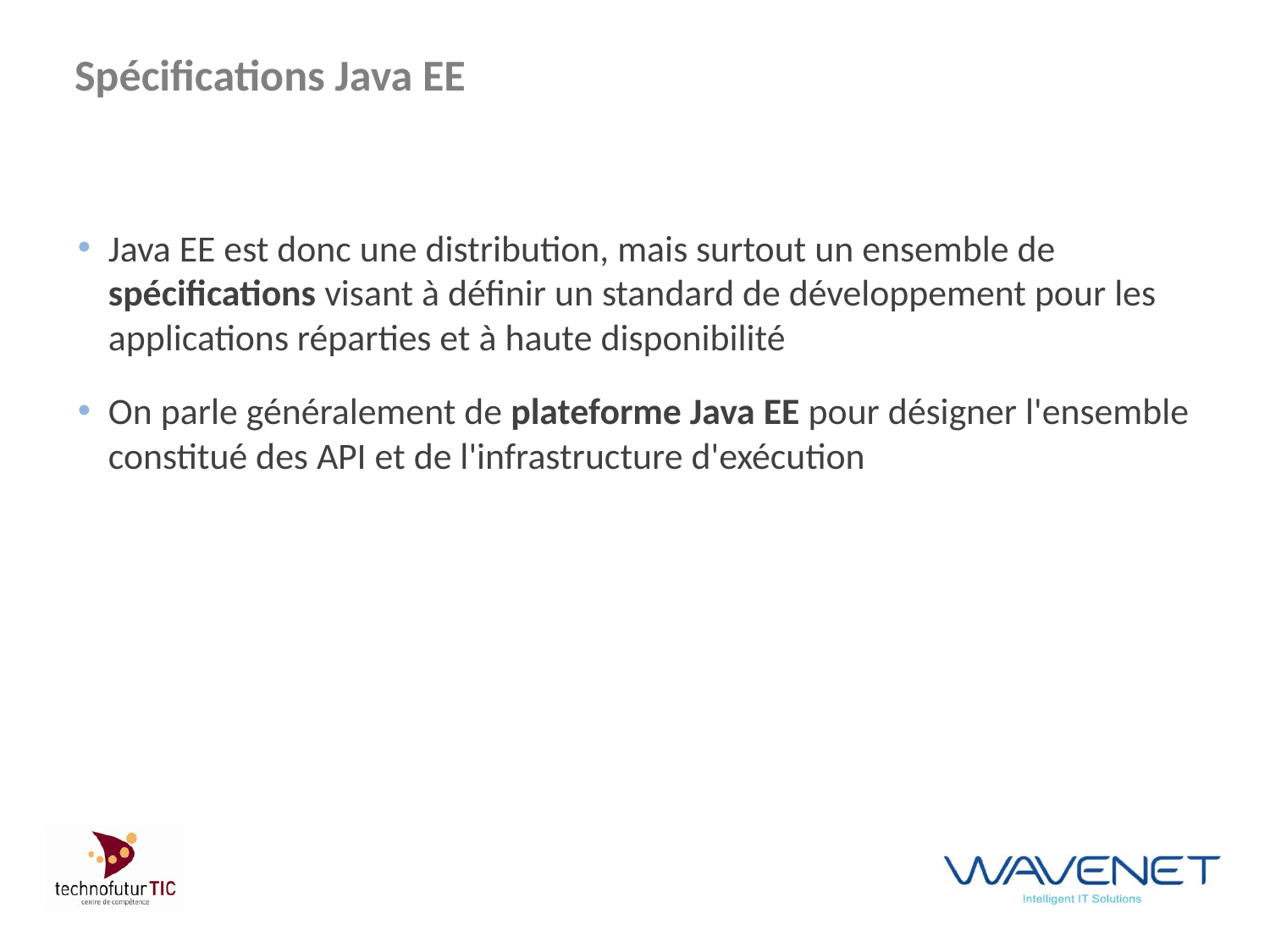

# Spécifications Java EE
Java EE est donc une distribution, mais surtout un ensemble de spécifications visant à définir un standard de développement pour les applications réparties et à haute disponibilité
On parle généralement de plateforme Java EE pour désigner l'ensemble constitué des API et de l'infrastructure d'exécution